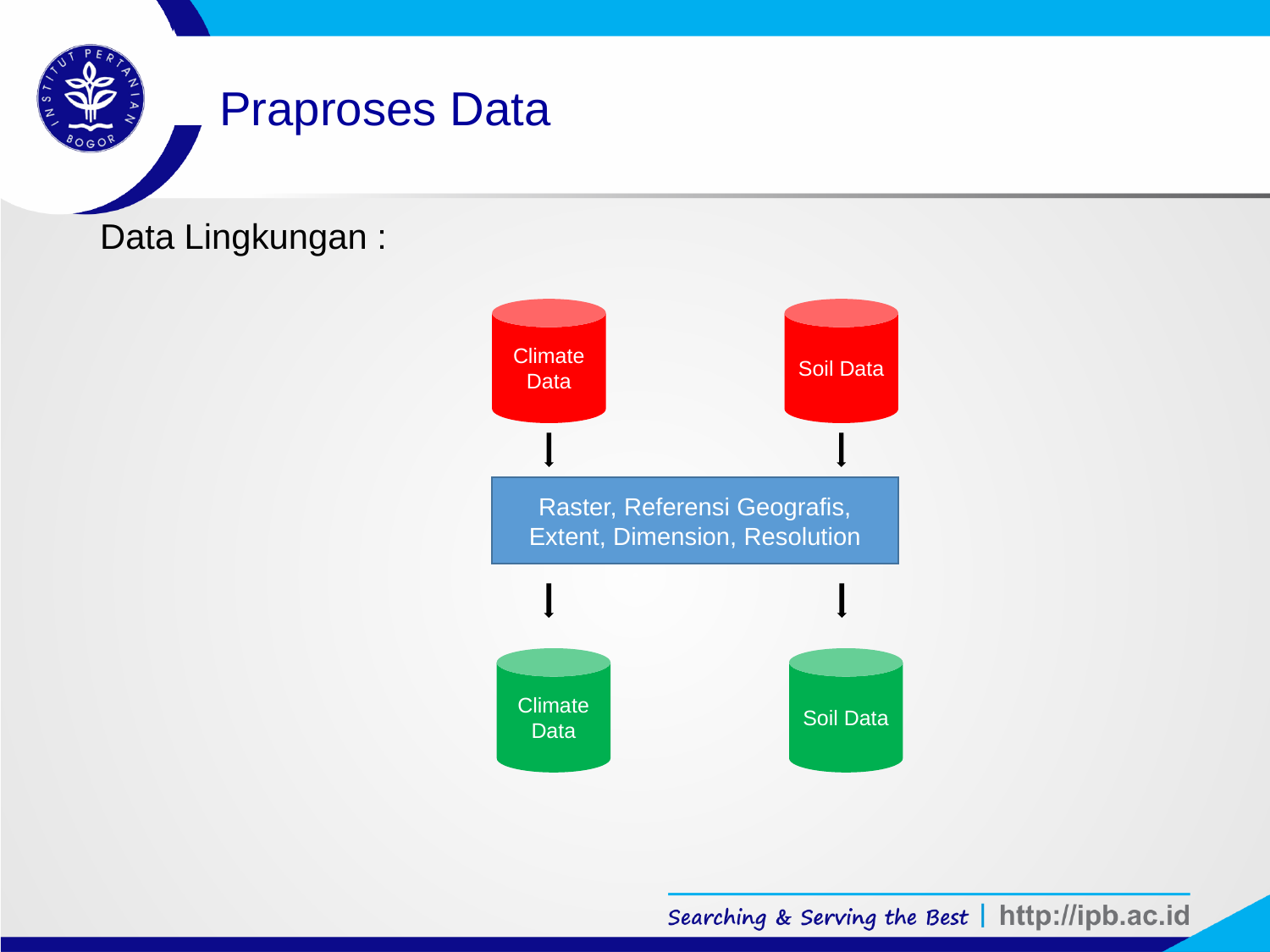

# Praproses Data
Data Lingkungan :

Climate Data
Soil Data

Raster, Referensi Geografis, Extent, Dimension, Resolution

Climate Data
Soil Data